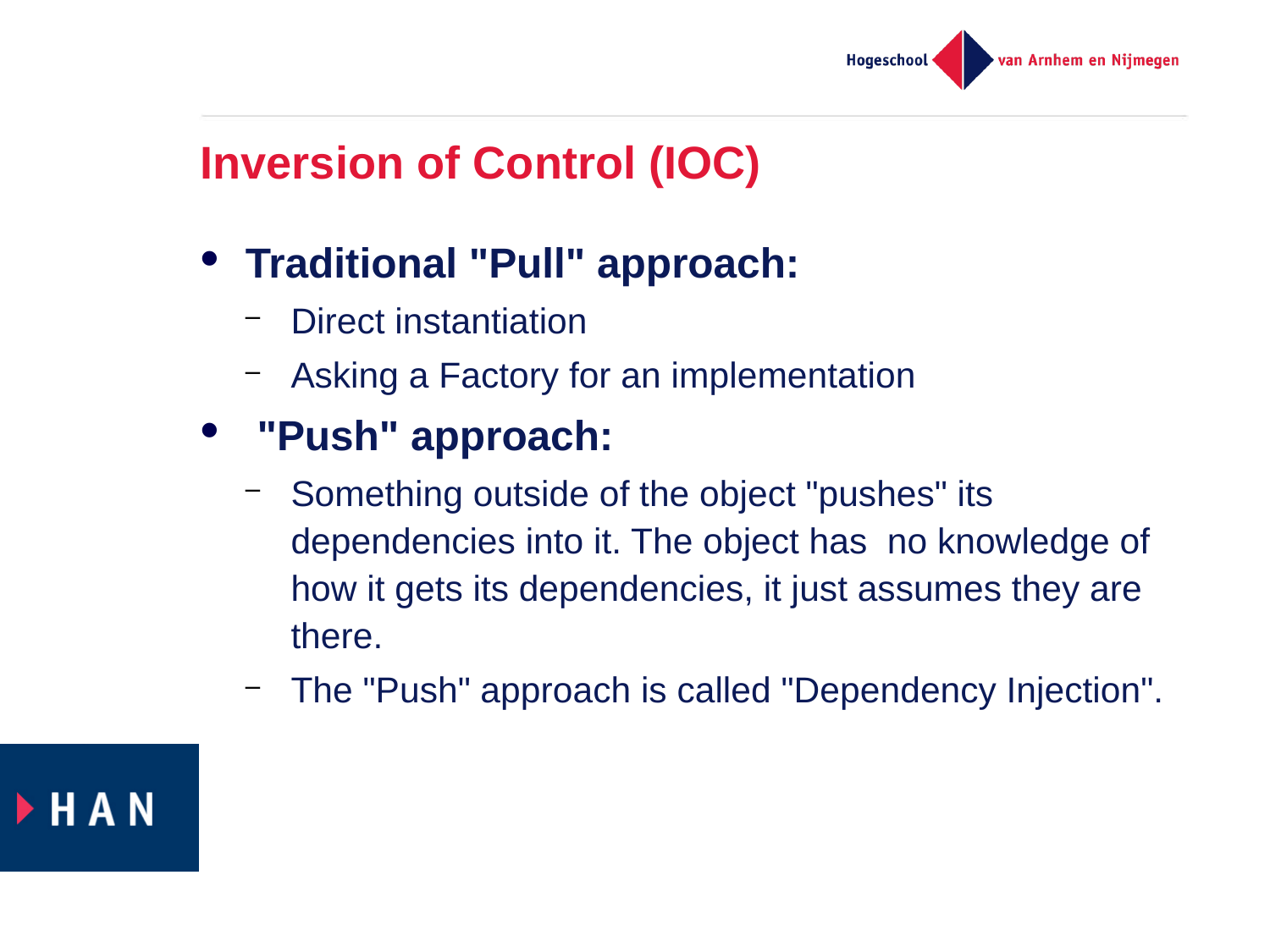

# Inversion of Control (IOC)
Traditional "Pull" approach:
Direct instantiation
Asking a Factory for an implementation
 "Push" approach:
Something outside of the object "pushes" its dependencies into it. The object has  no knowledge of how it gets its dependencies, it just assumes they are there.
The "Push" approach is called "Dependency Injection".